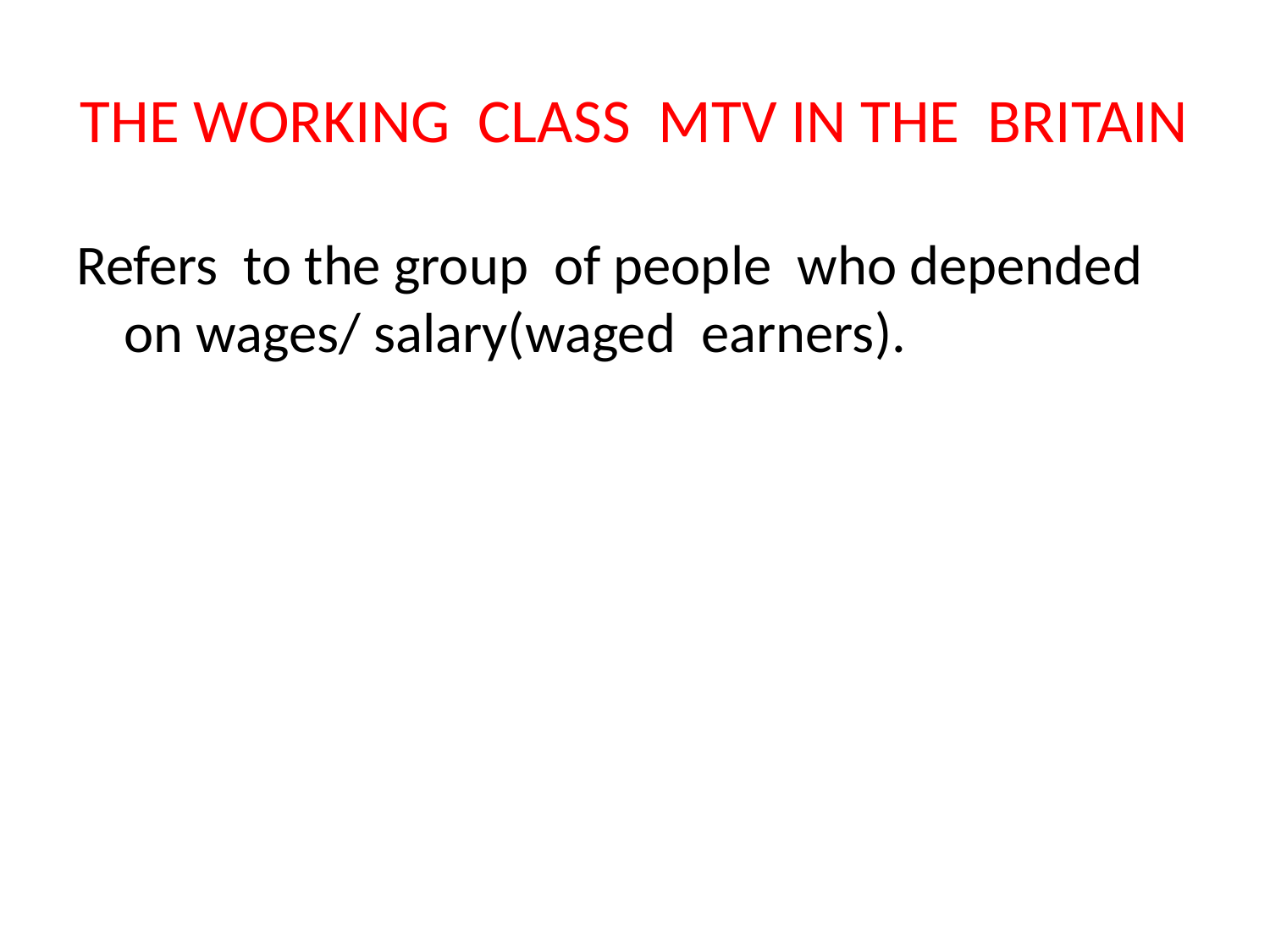

# THE WORKING  CLASS  MTV IN THE  BRITAIN
Refers  to the group  of people  who depended  on wages/ salary(waged  earners).